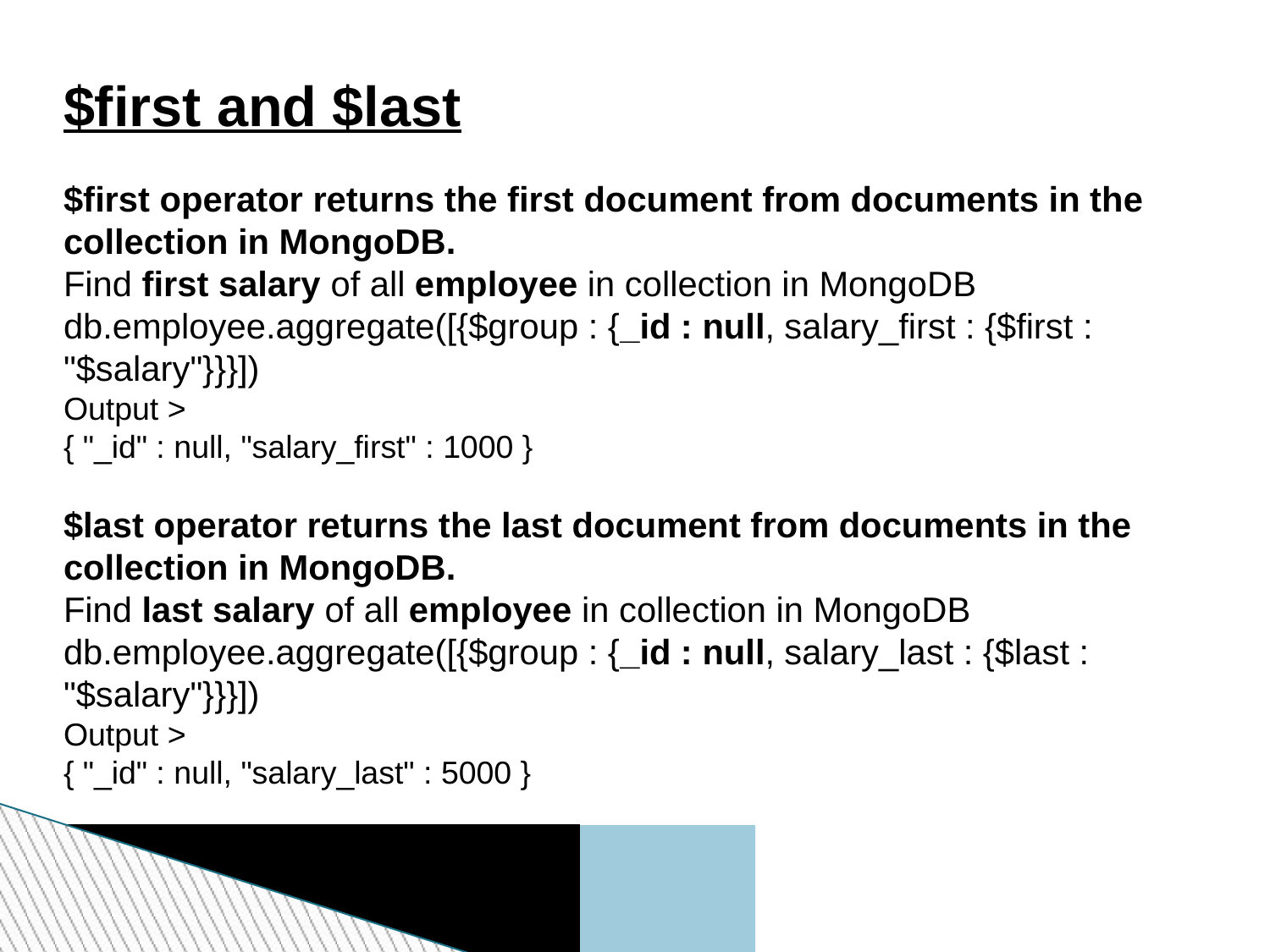

# $first and $last
$first operator returns the first document from documents in the collection in MongoDB.
Find first salary of all employee in collection in MongoDB
db.employee.aggregate([{$group : {_id : null, salary_first : {$first : "$salary"}}}])
Output >
{ "_id" : null, "salary_first" : 1000 }

$last operator returns the last document from documents in the collection in MongoDB.
Find last salary of all employee in collection in MongoDB
db.employee.aggregate([{$group : {_id : null, salary_last : {$last : "$salary"}}}])
Output >
{ "_id" : null, "salary_last" : 5000 }